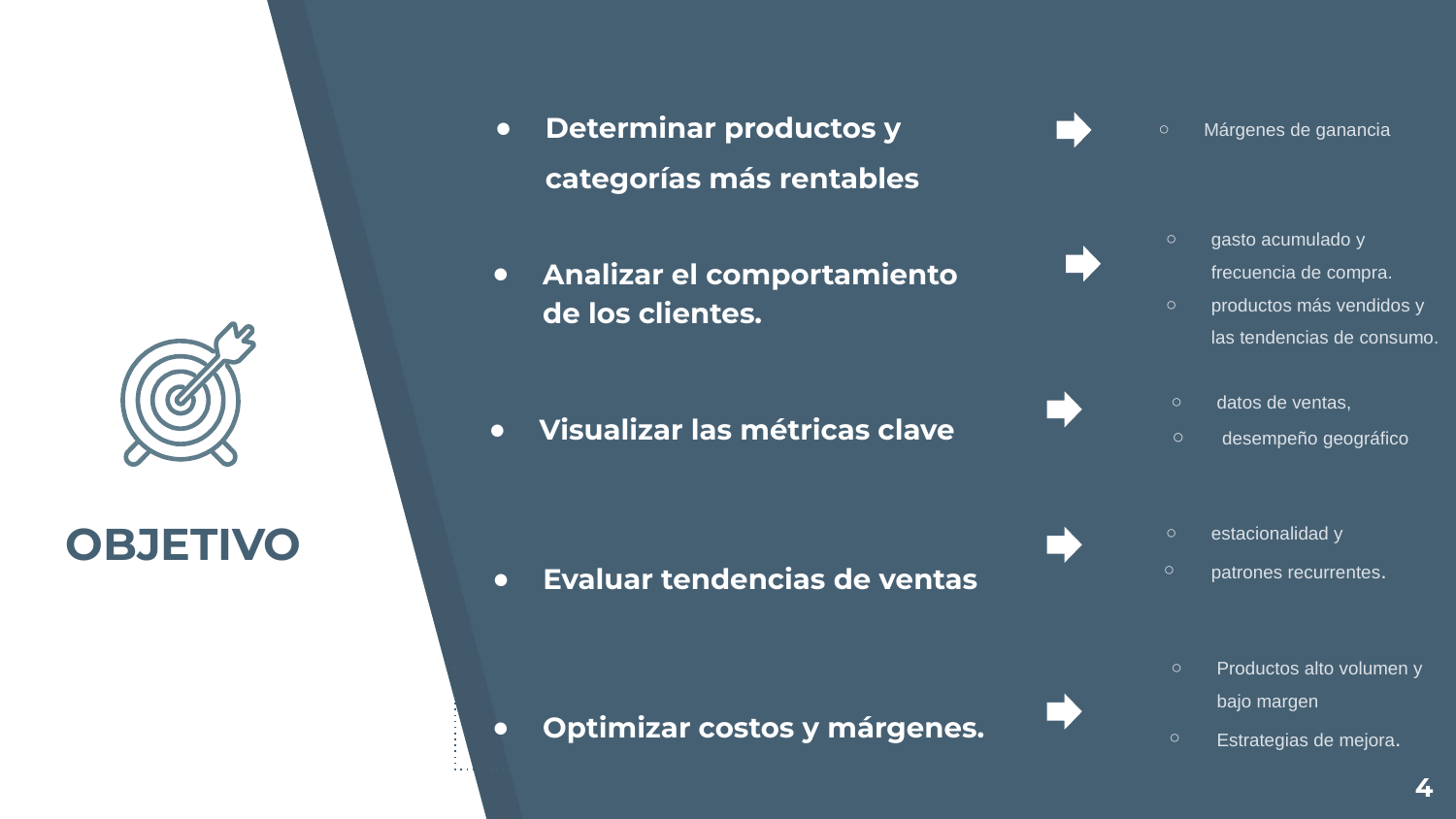

Márgenes de ganancia
Determinar productos y categorías más rentables

gasto acumulado y frecuencia de compra.
productos más vendidos y las tendencias de consumo.
Analizar el comportamiento
de los clientes.

Visualizar las métricas clave
datos de ventas,
 desempeño geográfico

estacionalidad y
patrones recurrentes.
# OBJETIVO
Evaluar tendencias de ventas

Productos alto volumen y bajo margen
Estrategias de mejora.
Optimizar costos y márgenes.

4